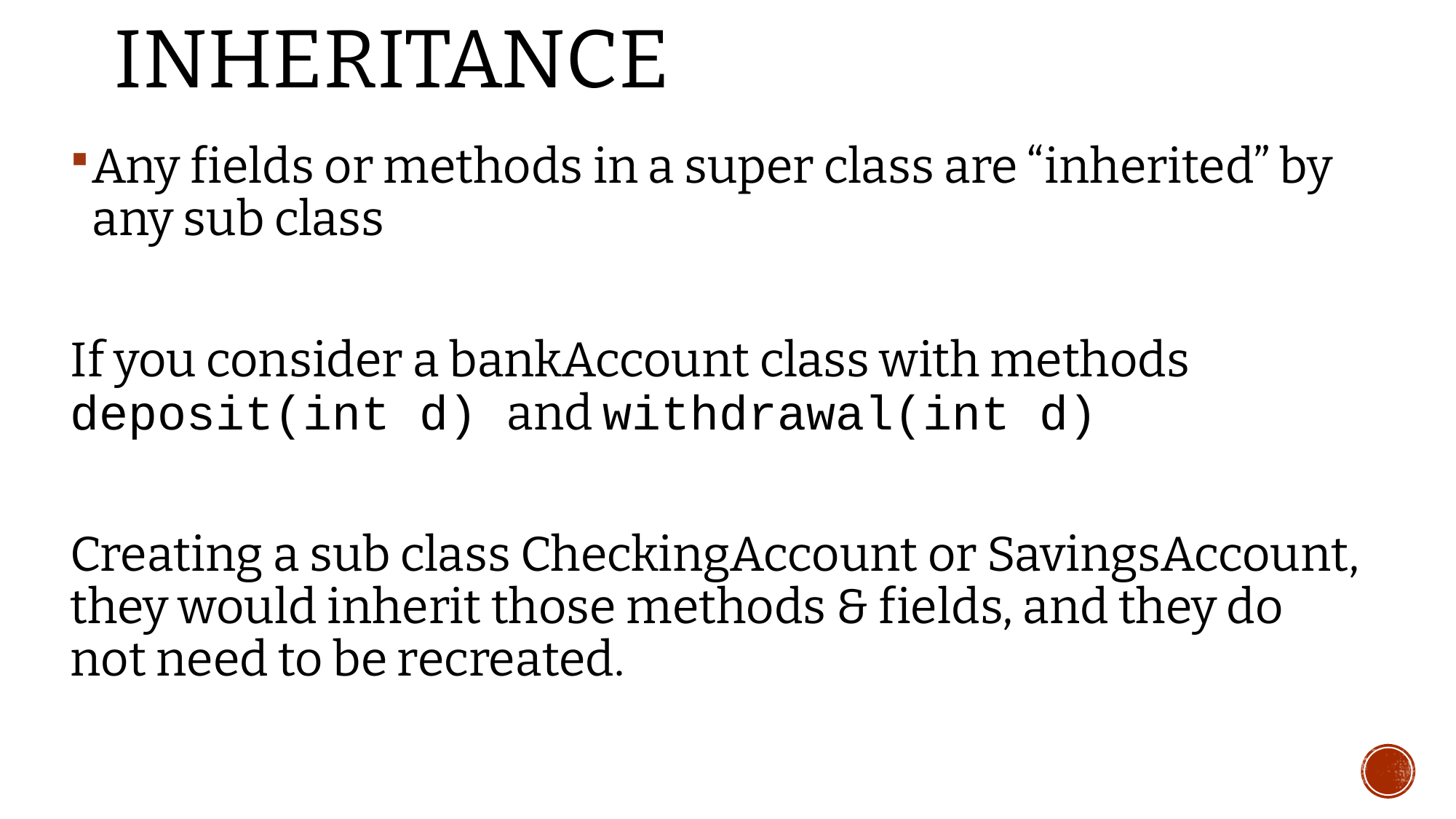

# inheritance
Any fields or methods in a super class are “inherited” by any sub class

If you consider a bankAccount class with methods deposit(int d) and withdrawal(int d)

Creating a sub class CheckingAccount or SavingsAccount, they would inherit those methods & fields, and they do not need to be recreated.